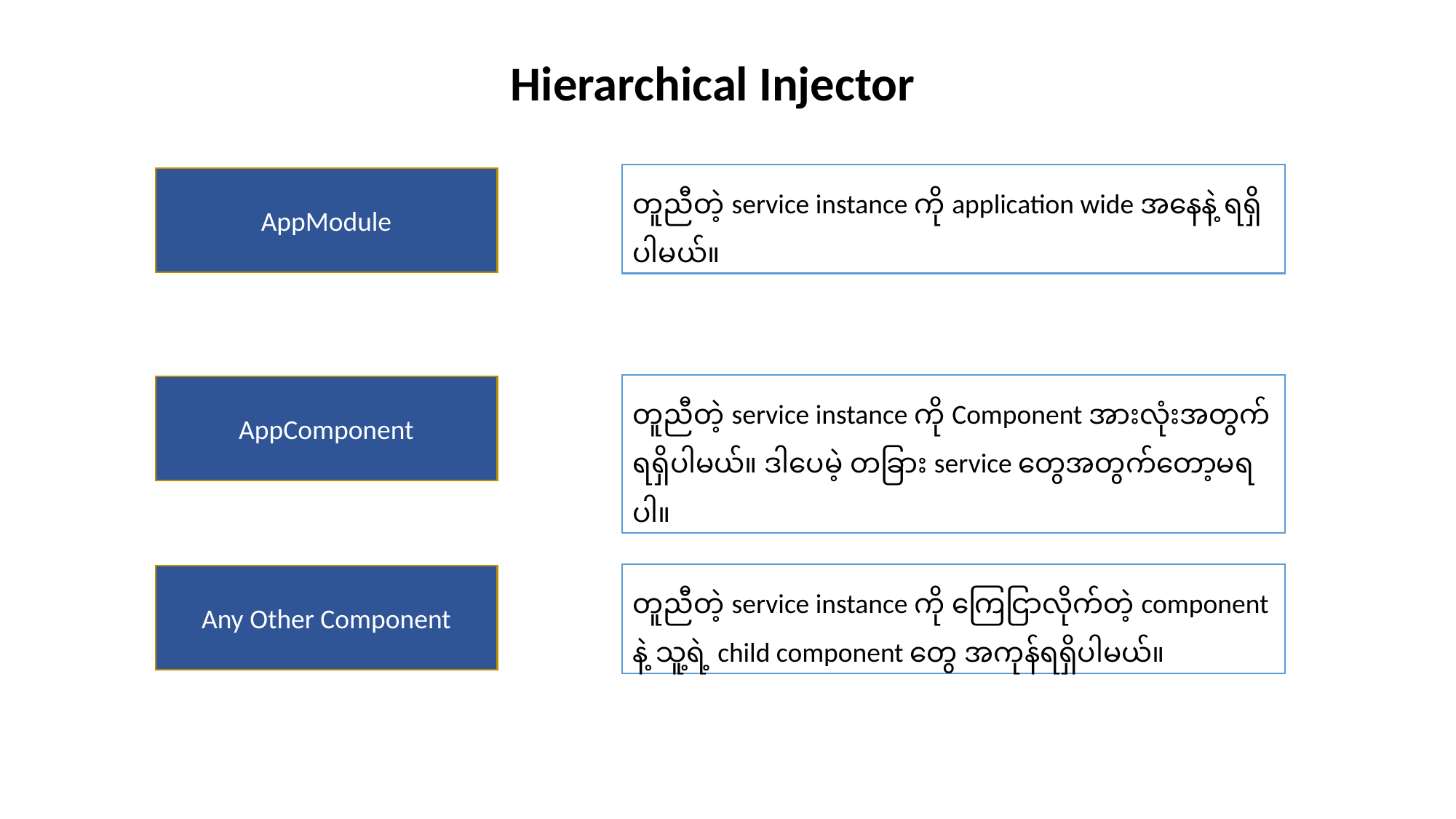

Hierarchical Injector
တူညီတဲ့ service instance ကို application wide အနေနဲ့ ရရှိပါမယ်။
AppModule
တူညီတဲ့ service instance ကို Component အားလုံးအတွက် ရရှိပါမယ်။ ဒါပေမဲ့ တခြား service တွေအတွက်တော့မရပါ။
AppComponent
တူညီတဲ့ service instance ကို ကြေငြာလိုက်တဲ့ component နဲ့ သူ့ရဲ့ child component တွေ အကုန်ရရှိပါမယ်။
Any Other Component